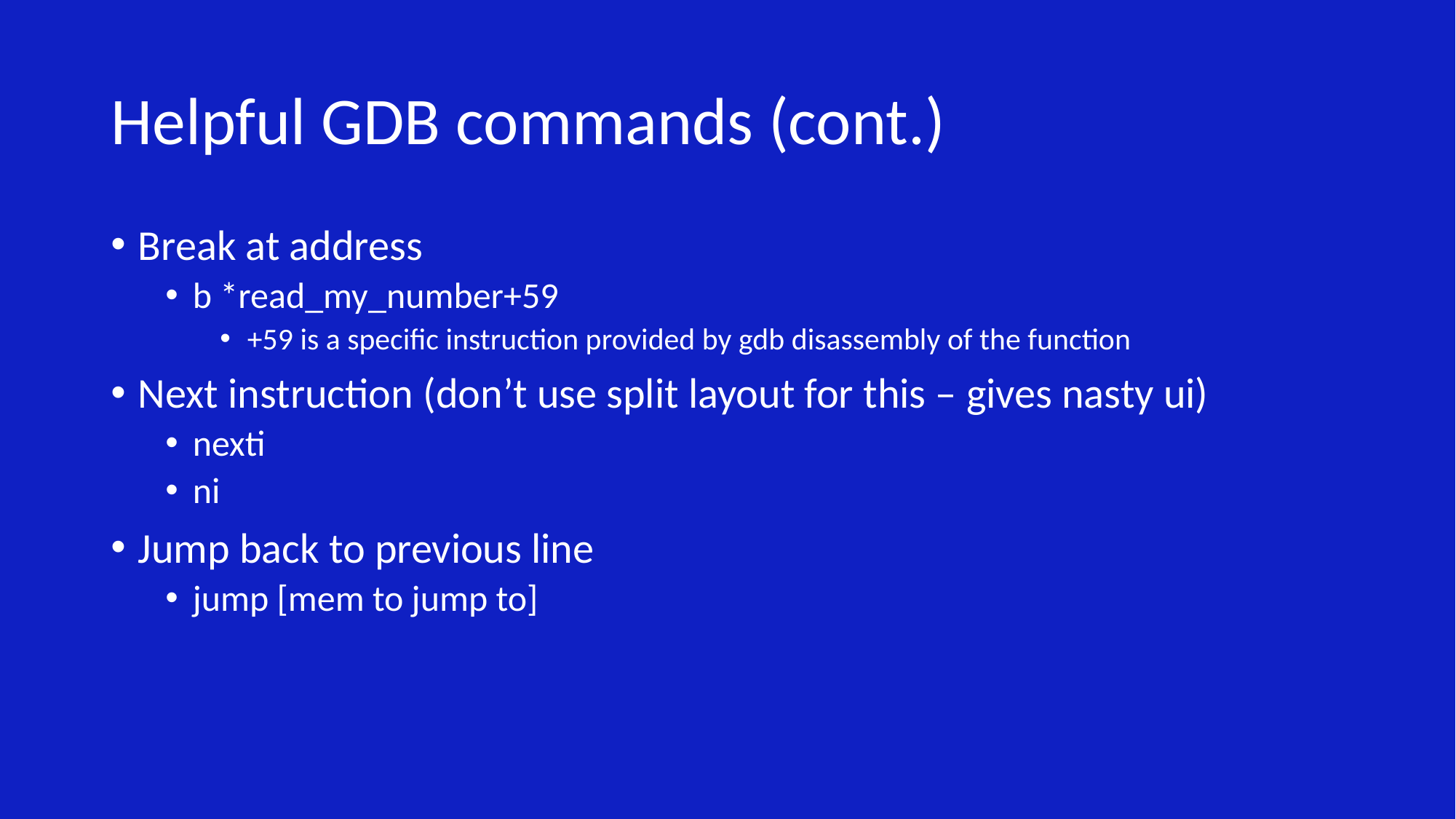

# Helpful GDB commands (cont.)
Break at address
b *read_my_number+59
+59 is a specific instruction provided by gdb disassembly of the function
Next instruction (don’t use split layout for this – gives nasty ui)
nexti
ni
Jump back to previous line
jump [mem to jump to]